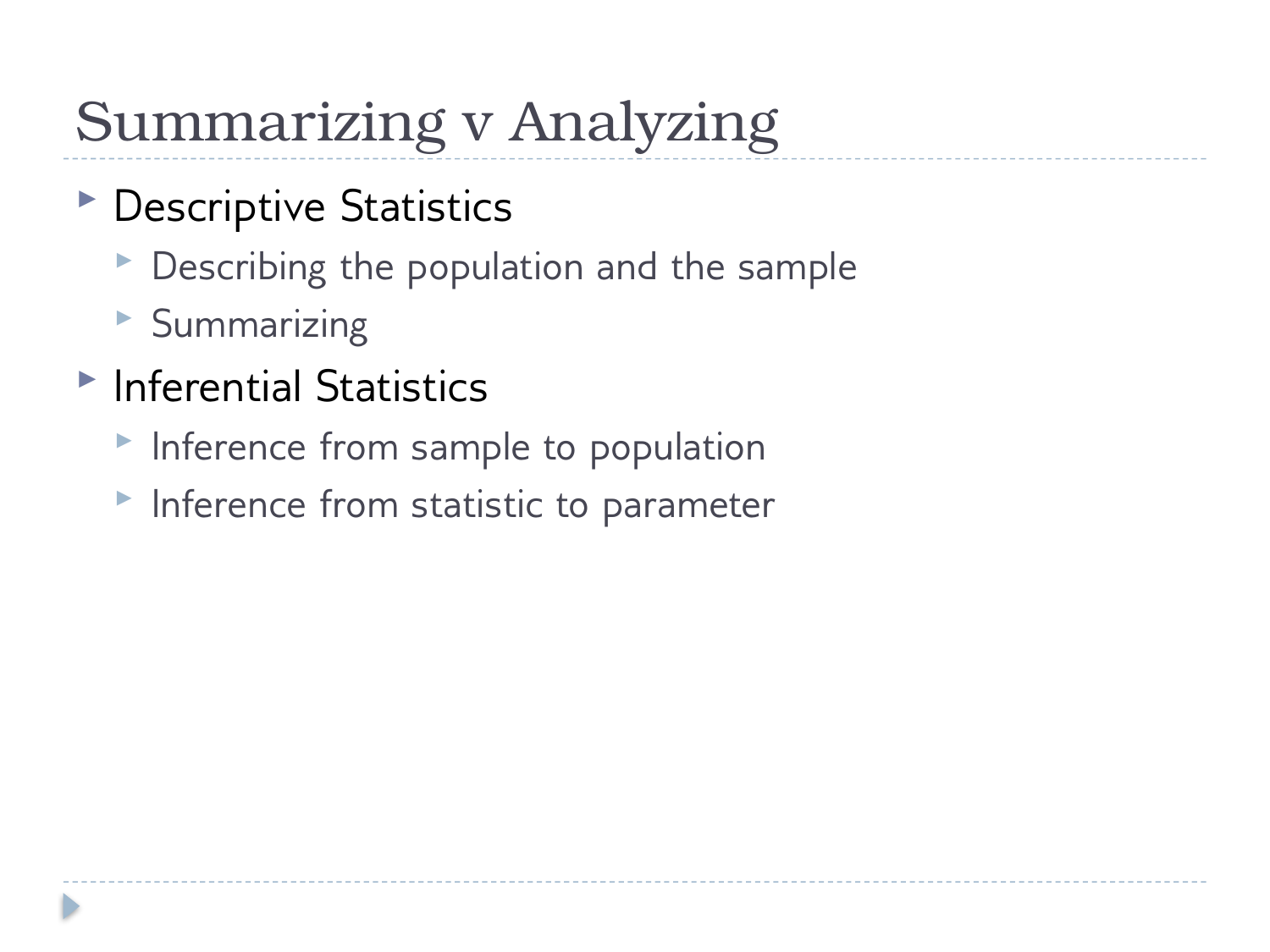

# Summarizing v Analyzing
Descriptive Statistics
Describing the population and the sample
Summarizing
Inferential Statistics
Inference from sample to population
Inference from statistic to parameter